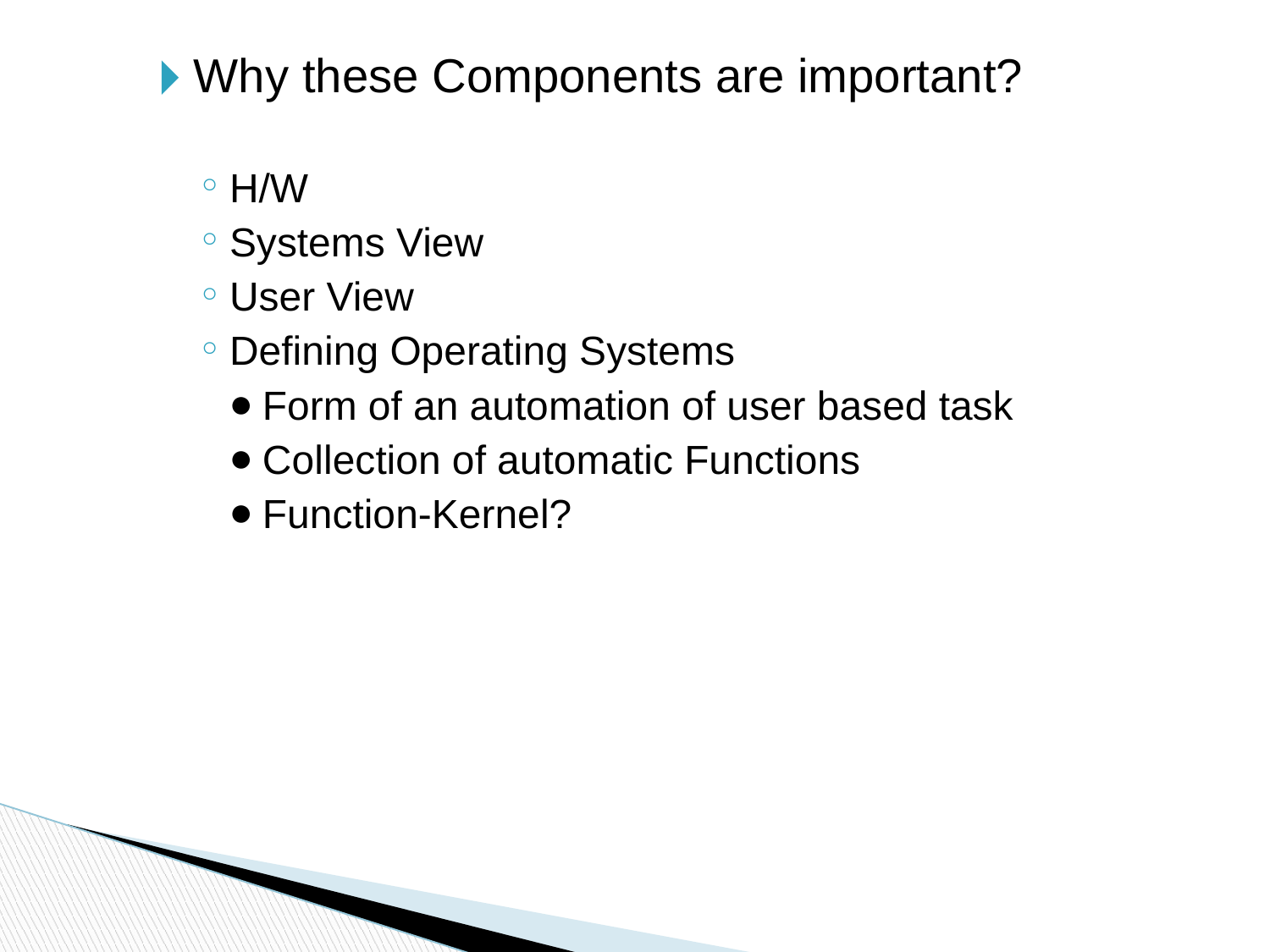

Why these Components are important?

H/W
Systems View
User View
Defining Operating Systems
Form of an automation of user based task
Collection of automatic Functions
Function-Kernel?